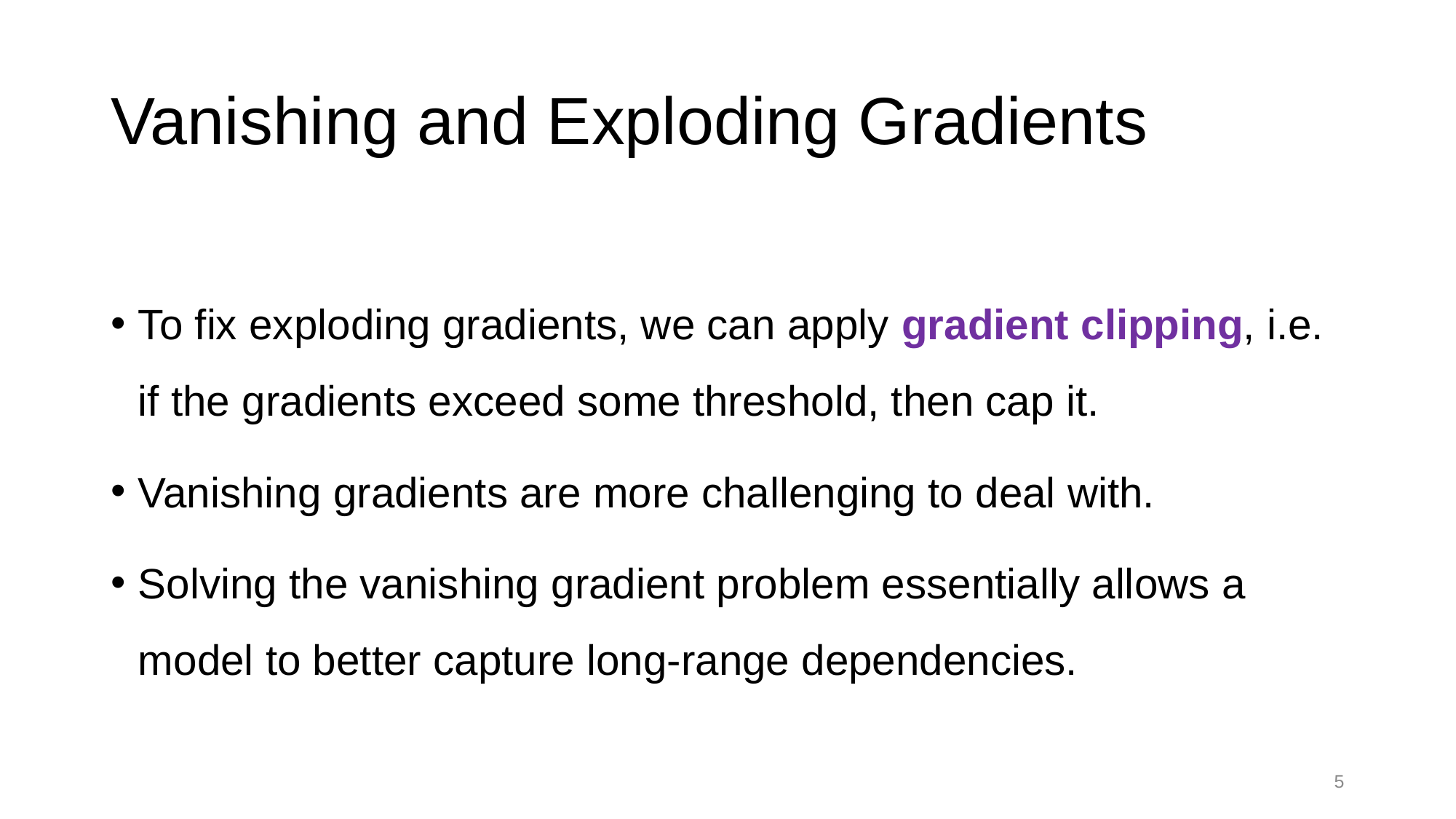

# Vanishing and Exploding Gradients
To fix exploding gradients, we can apply gradient clipping, i.e. if the gradients exceed some threshold, then cap it.
Vanishing gradients are more challenging to deal with.
Solving the vanishing gradient problem essentially allows a model to better capture long-range dependencies.
5